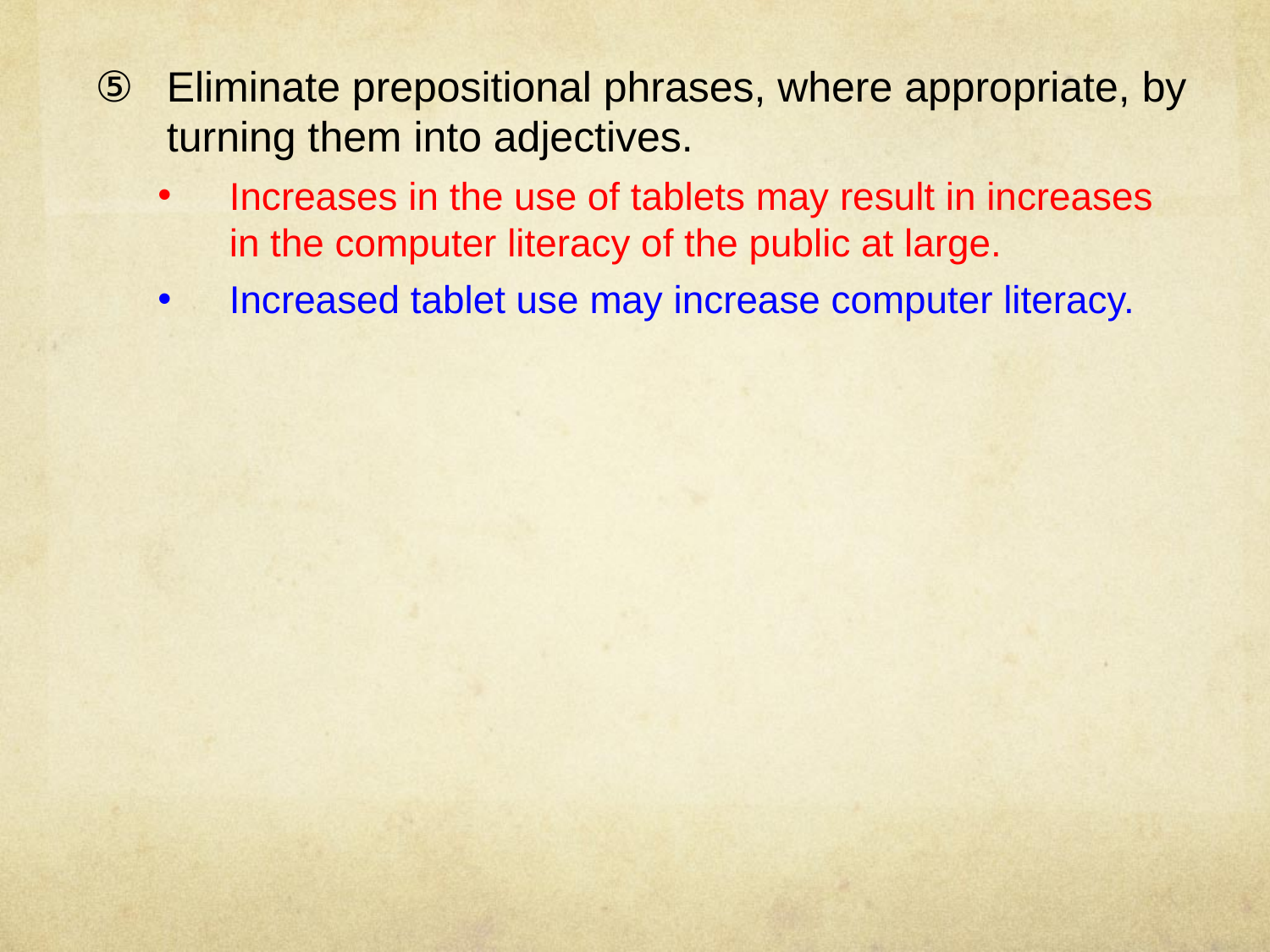

Eliminate prepositional phrases, where appropriate, by turning them into adjectives.
Increases in the use of tablets may result in increases in the computer literacy of the public at large.
Increased tablet use may increase computer literacy.